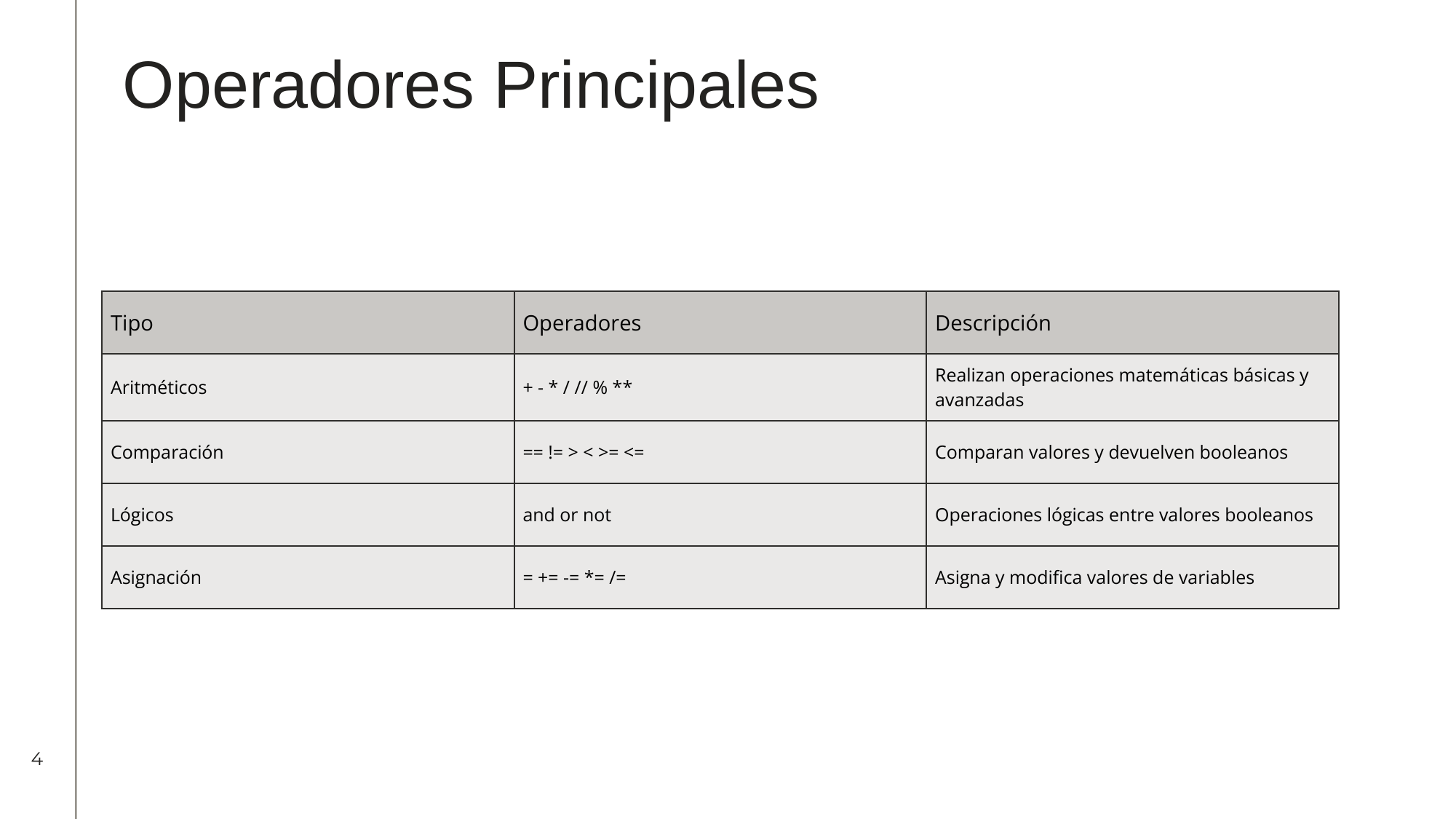

Operadores Principales

| Tipo | Operadores | Descripción |
| --- | --- | --- |
| Aritméticos | + - \* / // % \*\* | Realizan operaciones matemáticas básicas y avanzadas |
| Comparación | == != > < >= <= | Comparan valores y devuelven booleanos |
| Lógicos | and or not | Operaciones lógicas entre valores booleanos |
| Asignación | = += -= \*= /= | Asigna y modifica valores de variables |
4